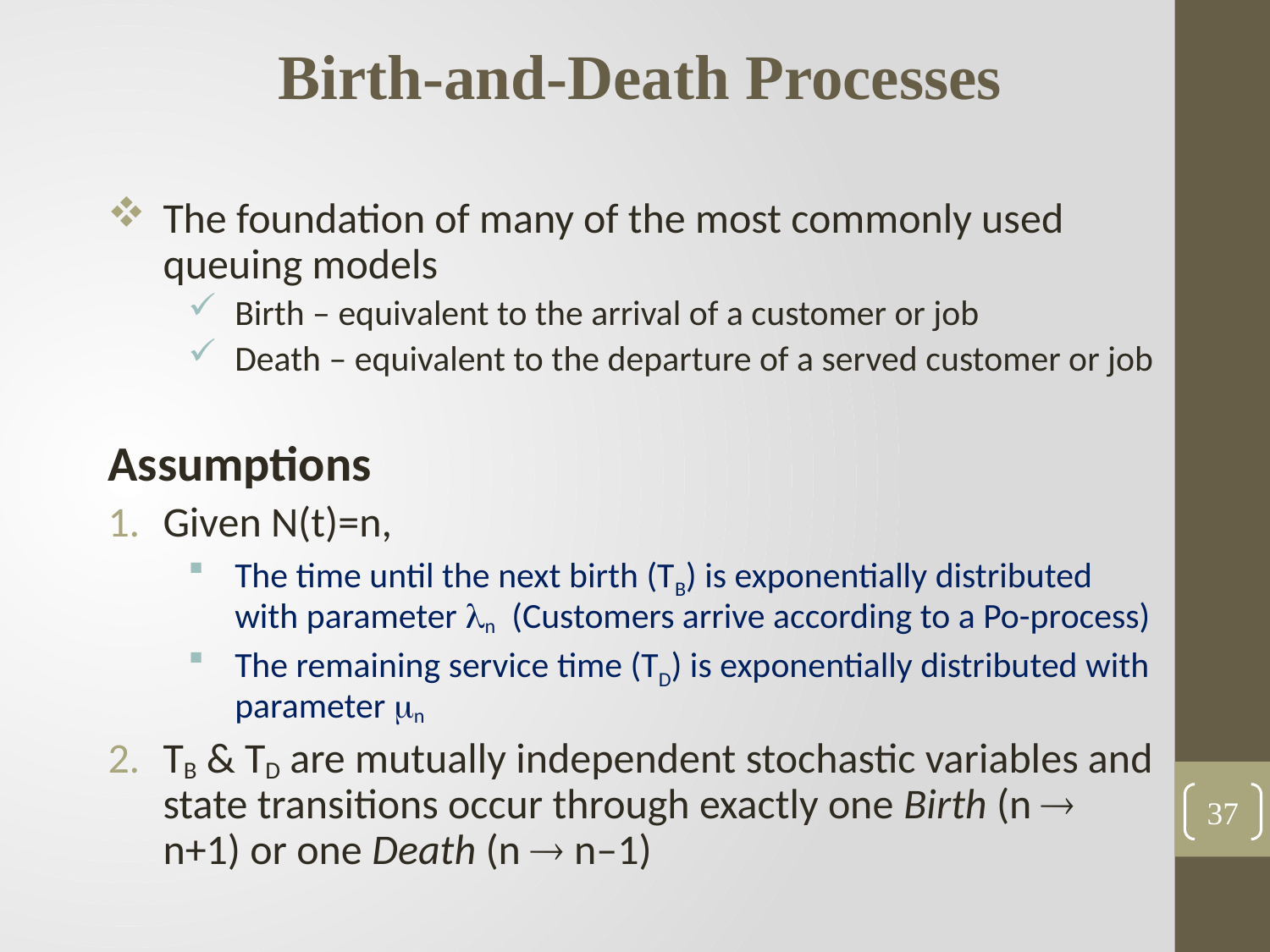

Birth-and-Death Processes
The foundation of many of the most commonly used queuing models
Birth – equivalent to the arrival of a customer or job
Death – equivalent to the departure of a served customer or job

Assumptions
Given N(t)=n,
The time until the next birth (TB) is exponentially distributed with parameter λn  (Customers arrive according to a Po-process)
The remaining service time (TD) is exponentially distributed with parameter μn
TB & TD are mutually independent stochastic variables and state transitions occur through exactly one Birth (n → n+1) or one Death (n → n–1)
37